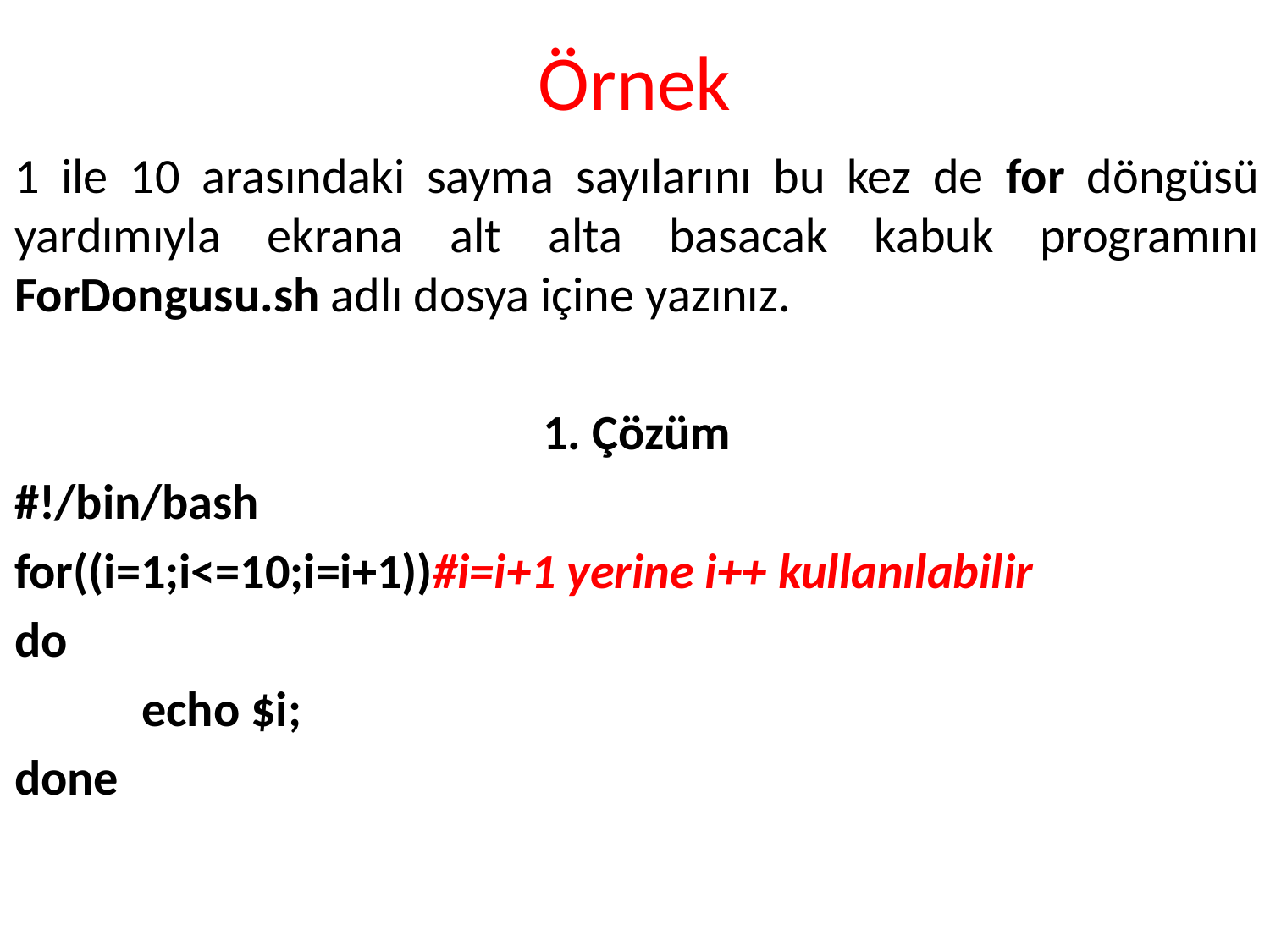

# Örnek
1 ile 10 arasındaki sayma sayılarını bu kez de for döngüsü yardımıyla ekrana alt alta basacak kabuk programını ForDongusu.sh adlı dosya içine yazınız.

1. Çözüm
#!/bin/bash
for((i=1;i<=10;i=i+1))#i=i+1 yerine i++ kullanılabilir
do
	echo $i;
done